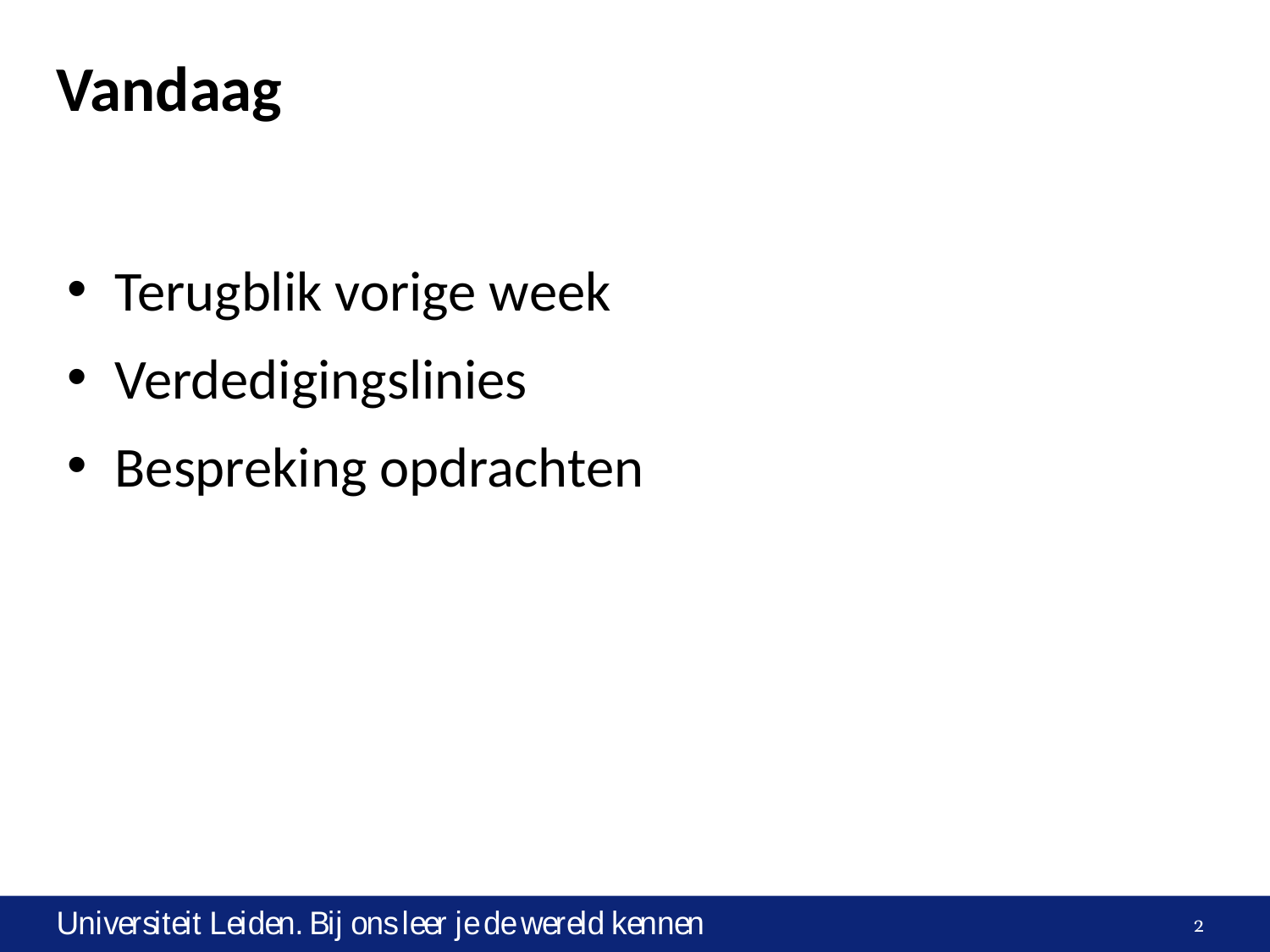

# Vandaag
Terugblik vorige week
Verdedigingslinies
Bespreking opdrachten